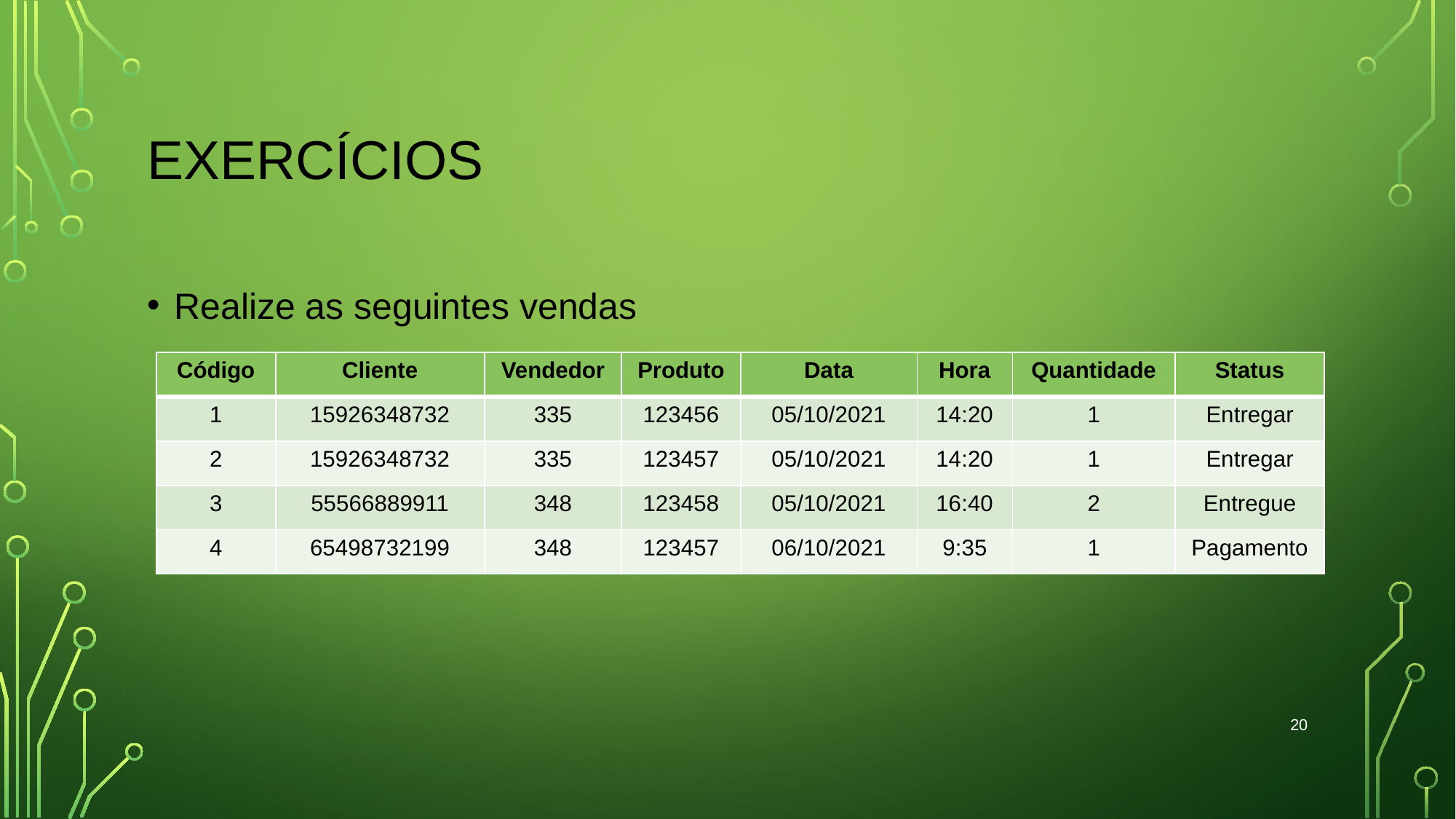

# EXERCÍCIOS
Realize as seguintes vendas
| Código | Cliente | Vendedor | Produto | Data | Hora | Quantidade | Status |
| --- | --- | --- | --- | --- | --- | --- | --- |
| 1 | 15926348732 | 335 | 123456 | 05/10/2021 | 14:20 | 1 | Entregar |
| 2 | 15926348732 | 335 | 123457 | 05/10/2021 | 14:20 | 1 | Entregar |
| 3 | 55566889911 | 348 | 123458 | 05/10/2021 | 16:40 | 2 | Entregue |
| 4 | 65498732199 | 348 | 123457 | 06/10/2021 | 9:35 | 1 | Pagamento |
20